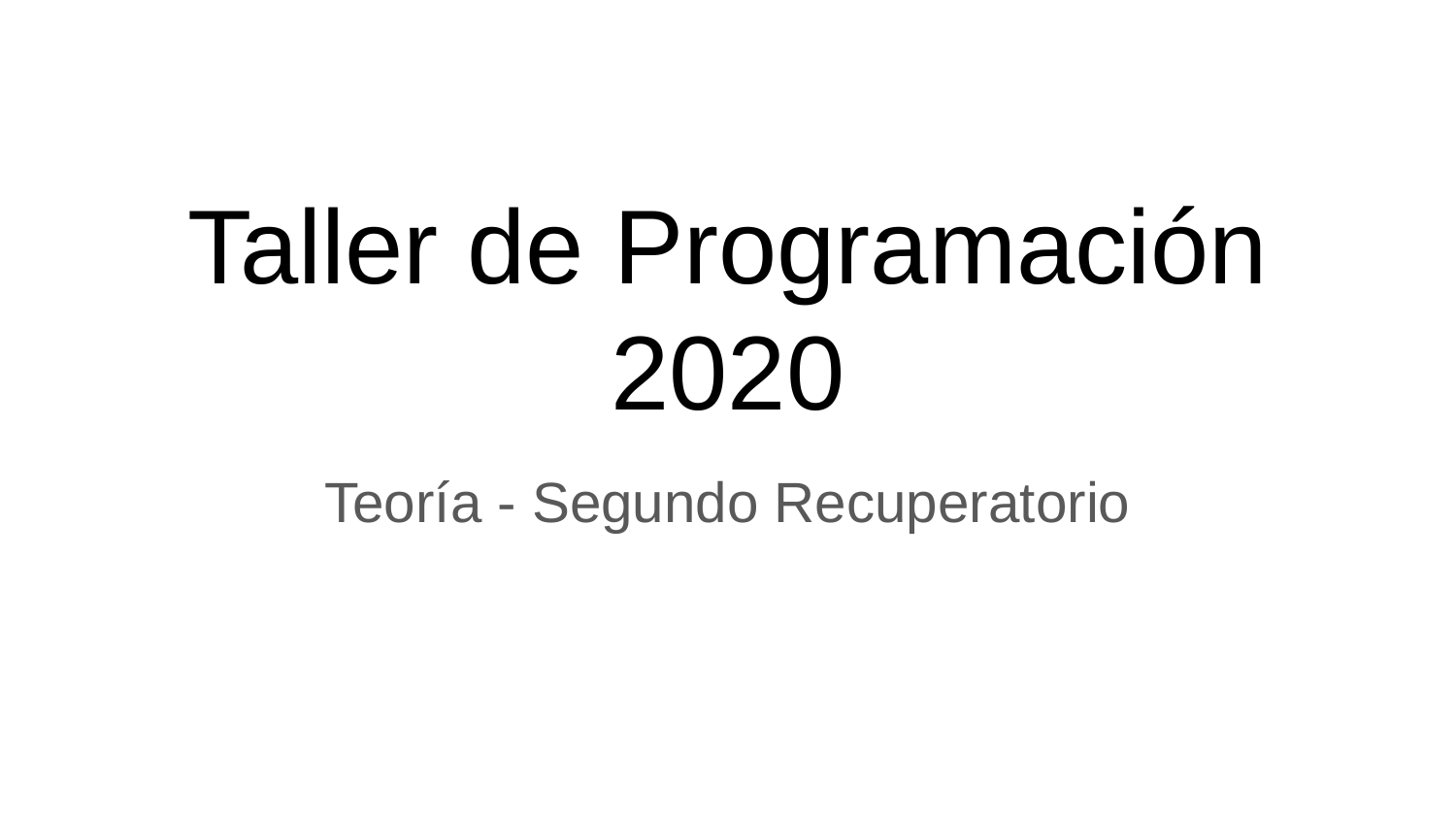

# Taller de Programación 2020
Teoría - Segundo Recuperatorio